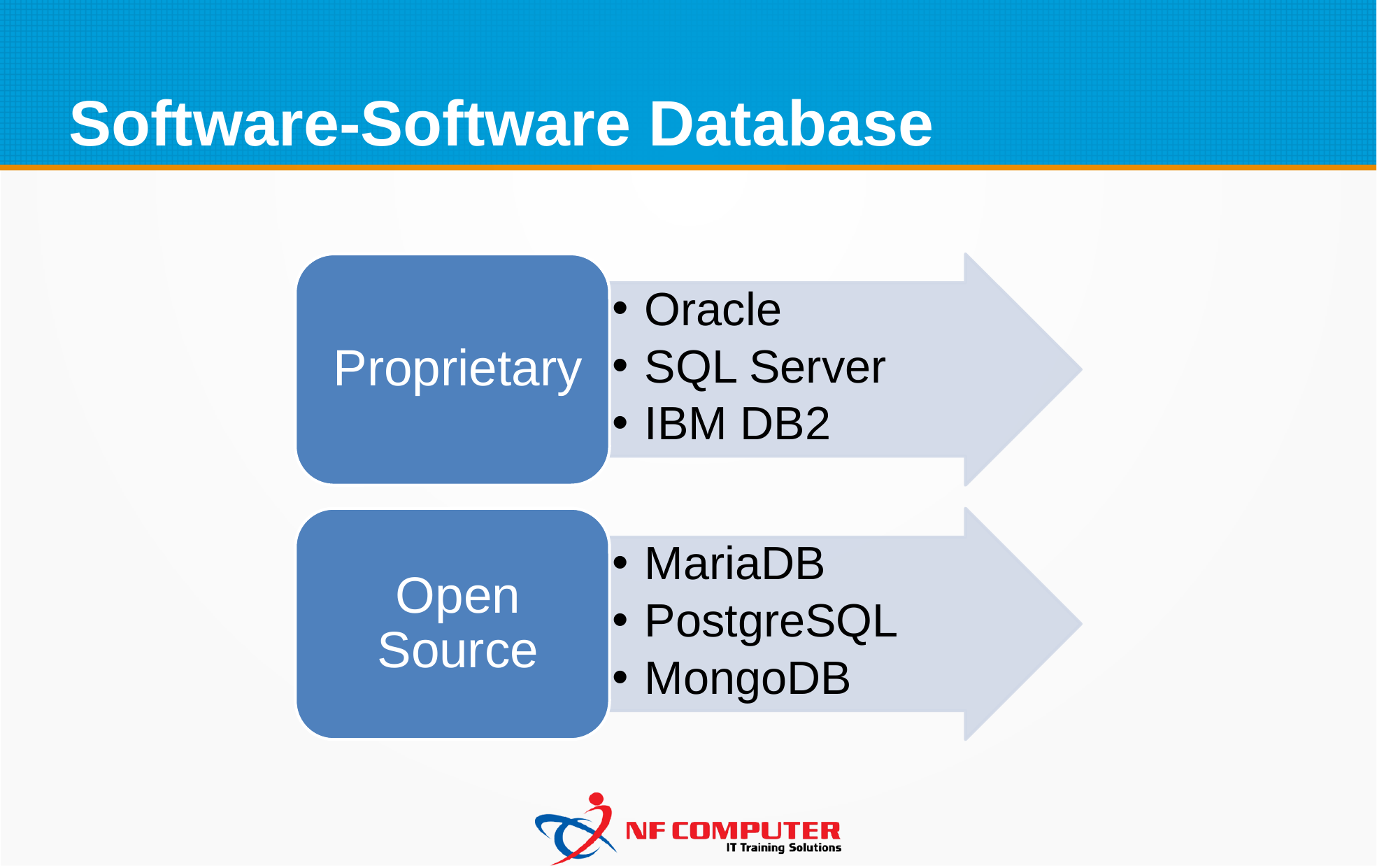

Software-Software Database
Oracle
SQL Server
IBM DB2
Proprietary
MariaDB
PostgreSQL
MongoDB
Open Source